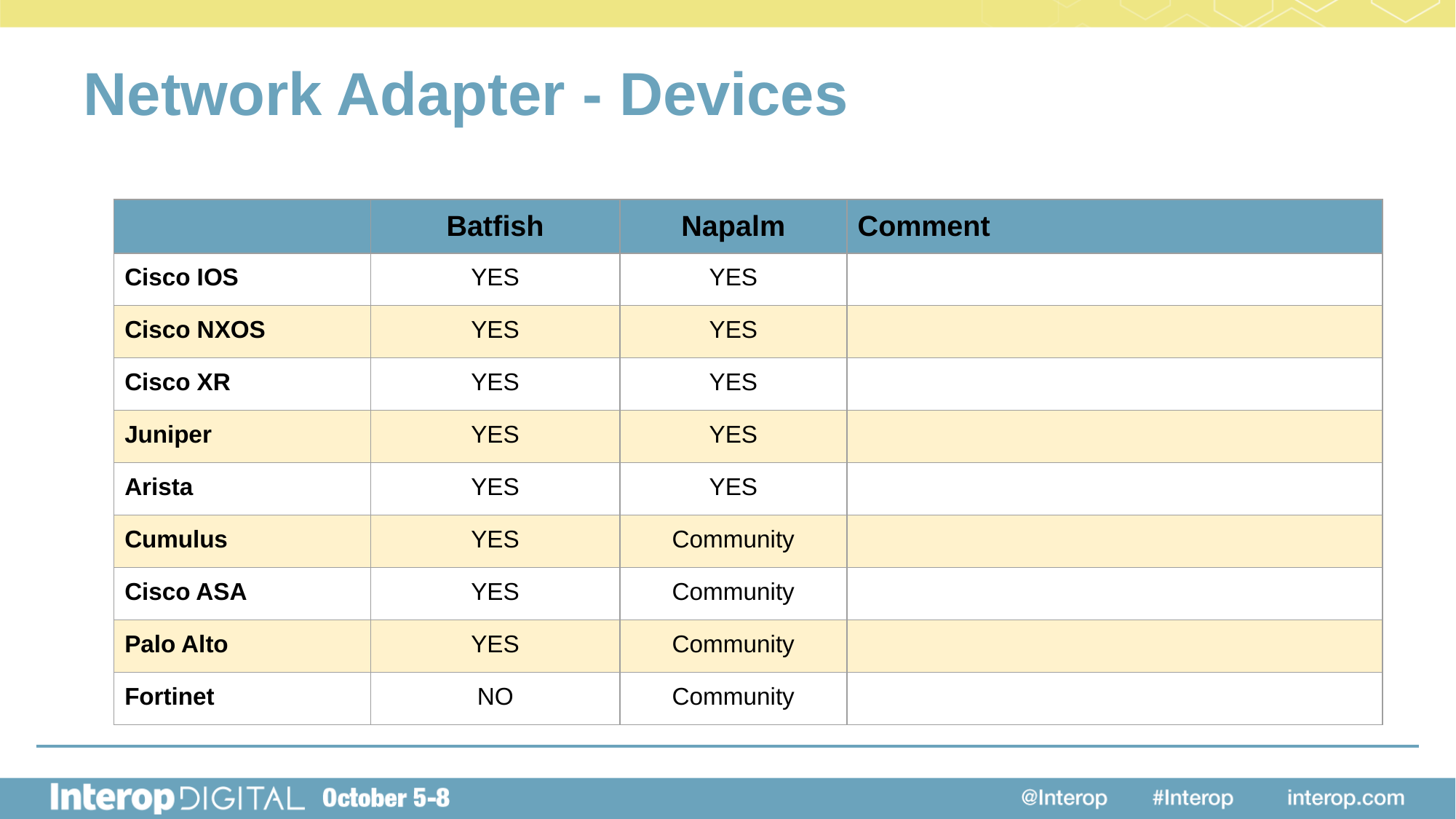

# Network Adapter - Devices
|  | Batfish | Napalm | Comment |
| --- | --- | --- | --- |
| Cisco IOS | YES | YES |  |
| Cisco NXOS | YES | YES |  |
| Cisco XR | YES | YES |  |
| Juniper | YES | YES |  |
| Arista | YES | YES |  |
| Cumulus | YES | Community |  |
| Cisco ASA | YES | Community |  |
| Palo Alto | YES | Community |  |
| Fortinet | NO | Community |  |